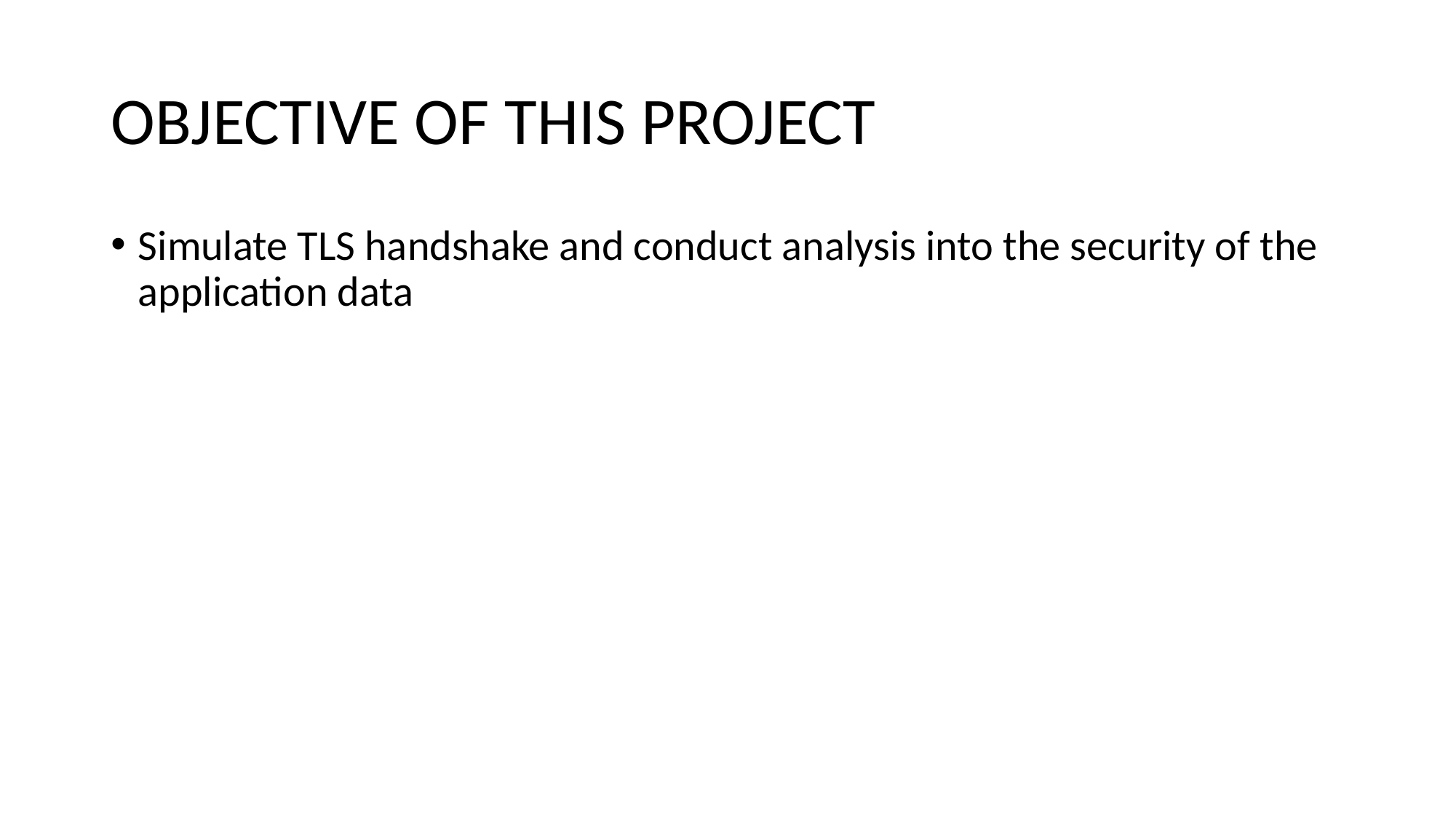

# OBJECTIVE OF THIS PROJECT
Simulate TLS handshake and conduct analysis into the security of the application data